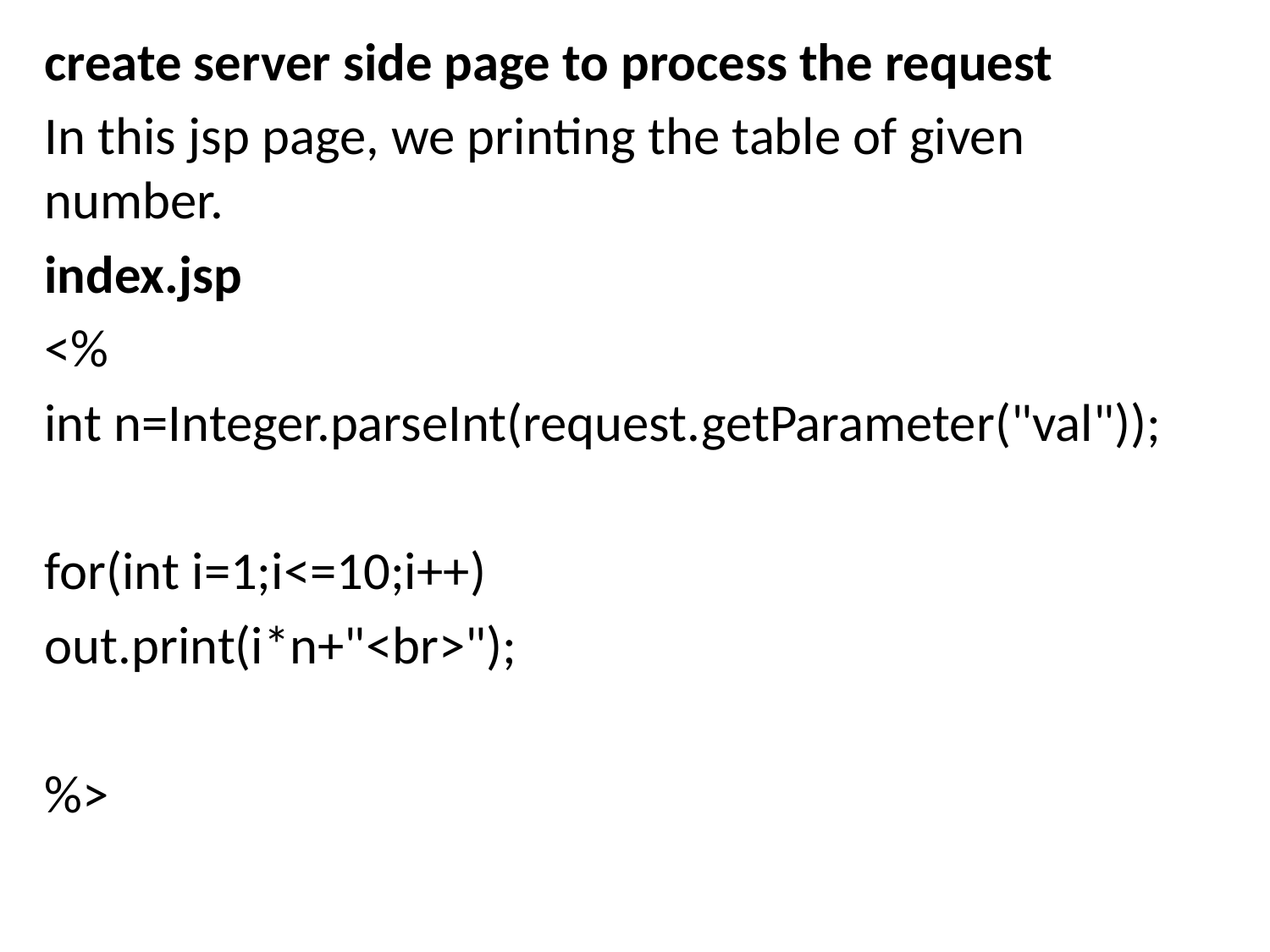

create server side page to process the request
In this jsp page, we printing the table of given number.
index.jsp
<%
int n=Integer.parseInt(request.getParameter("val"));

for(int i=1;i<=10;i++)
out.print(i*n+"<br>");

%>